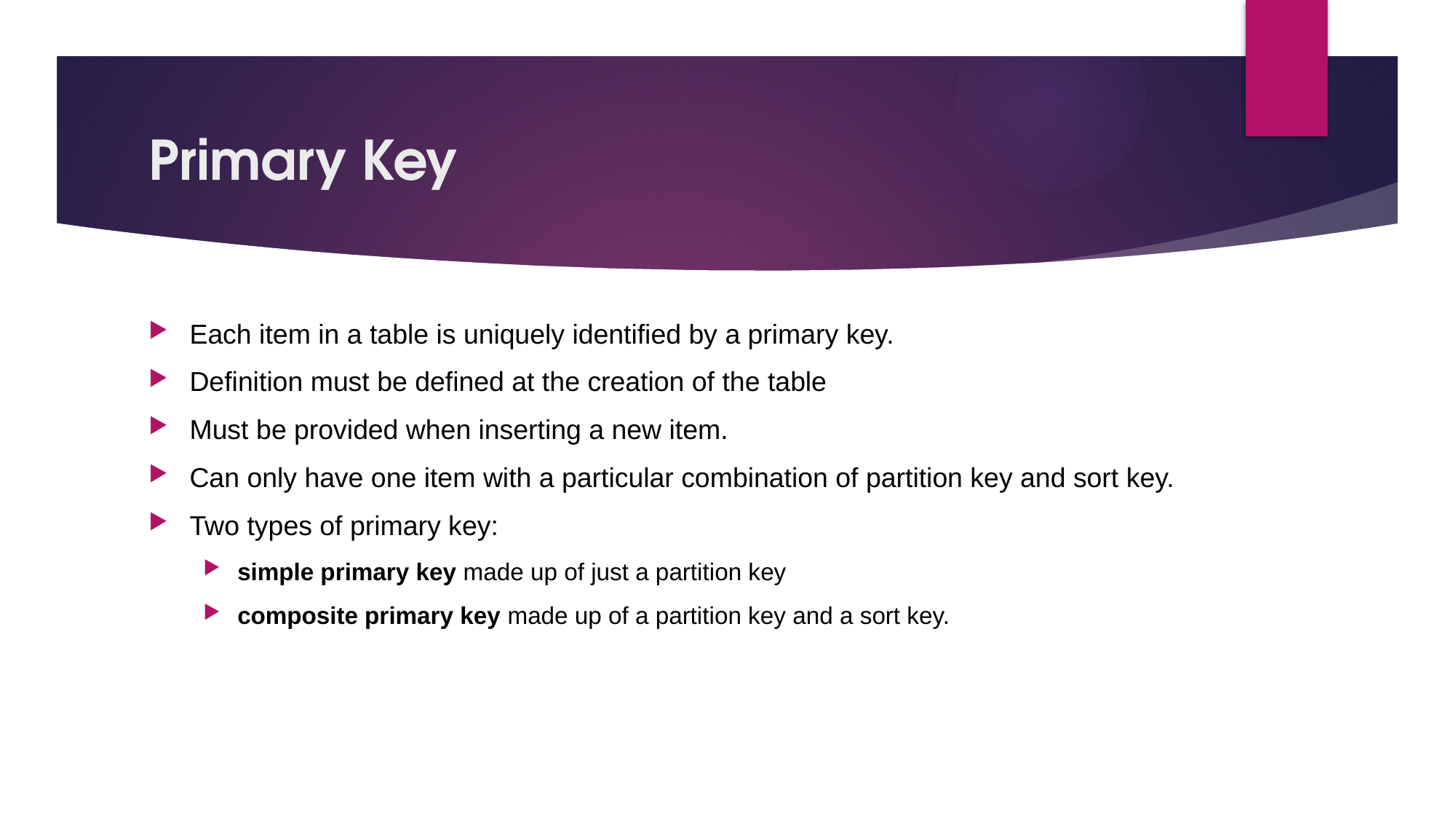

# Primary Key
Each item in a table is uniquely identified by a primary key.
Definition must be defined at the creation of the table
Must be provided when inserting a new item.
Can only have one item with a particular combination of partition key and sort key.
Two types of primary key:
simple primary key made up of just a partition key
composite primary key made up of a partition key and a sort key.